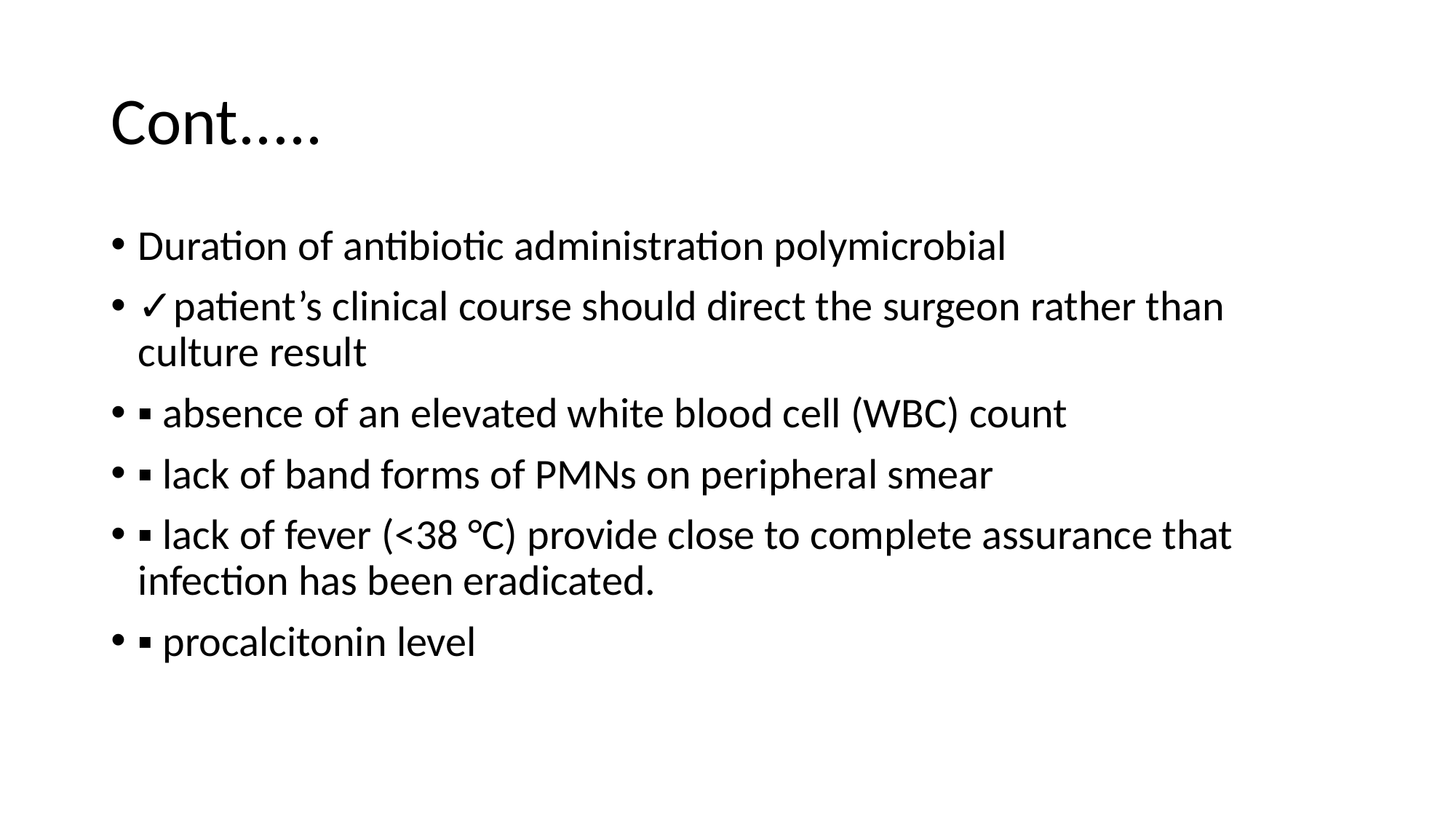

# Cont.....
Duration of antibiotic administration polymicrobial
✓patient’s clinical course should direct the surgeon rather than culture result
▪ absence of an elevated white blood cell (WBC) count
▪ lack of band forms of PMNs on peripheral smear
▪ lack of fever (<38 °C) provide close to complete assurance that infection has been eradicated.
▪ procalcitonin level